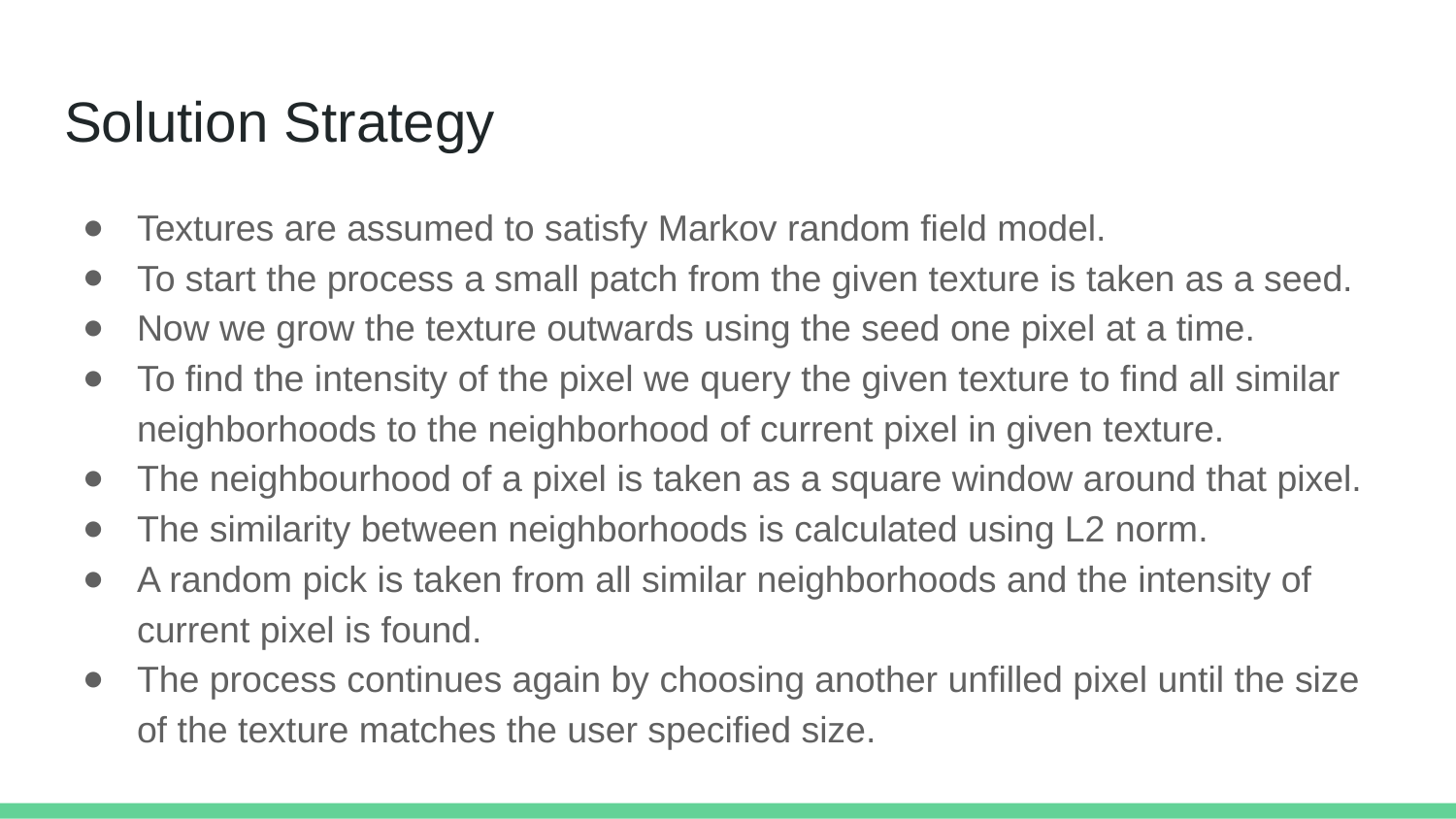

# Solution Strategy
Textures are assumed to satisfy Markov random field model.
To start the process a small patch from the given texture is taken as a seed.
Now we grow the texture outwards using the seed one pixel at a time.
To find the intensity of the pixel we query the given texture to find all similar neighborhoods to the neighborhood of current pixel in given texture.
The neighbourhood of a pixel is taken as a square window around that pixel.
The similarity between neighborhoods is calculated using L2 norm.
A random pick is taken from all similar neighborhoods and the intensity of current pixel is found.
The process continues again by choosing another unfilled pixel until the size of the texture matches the user specified size.